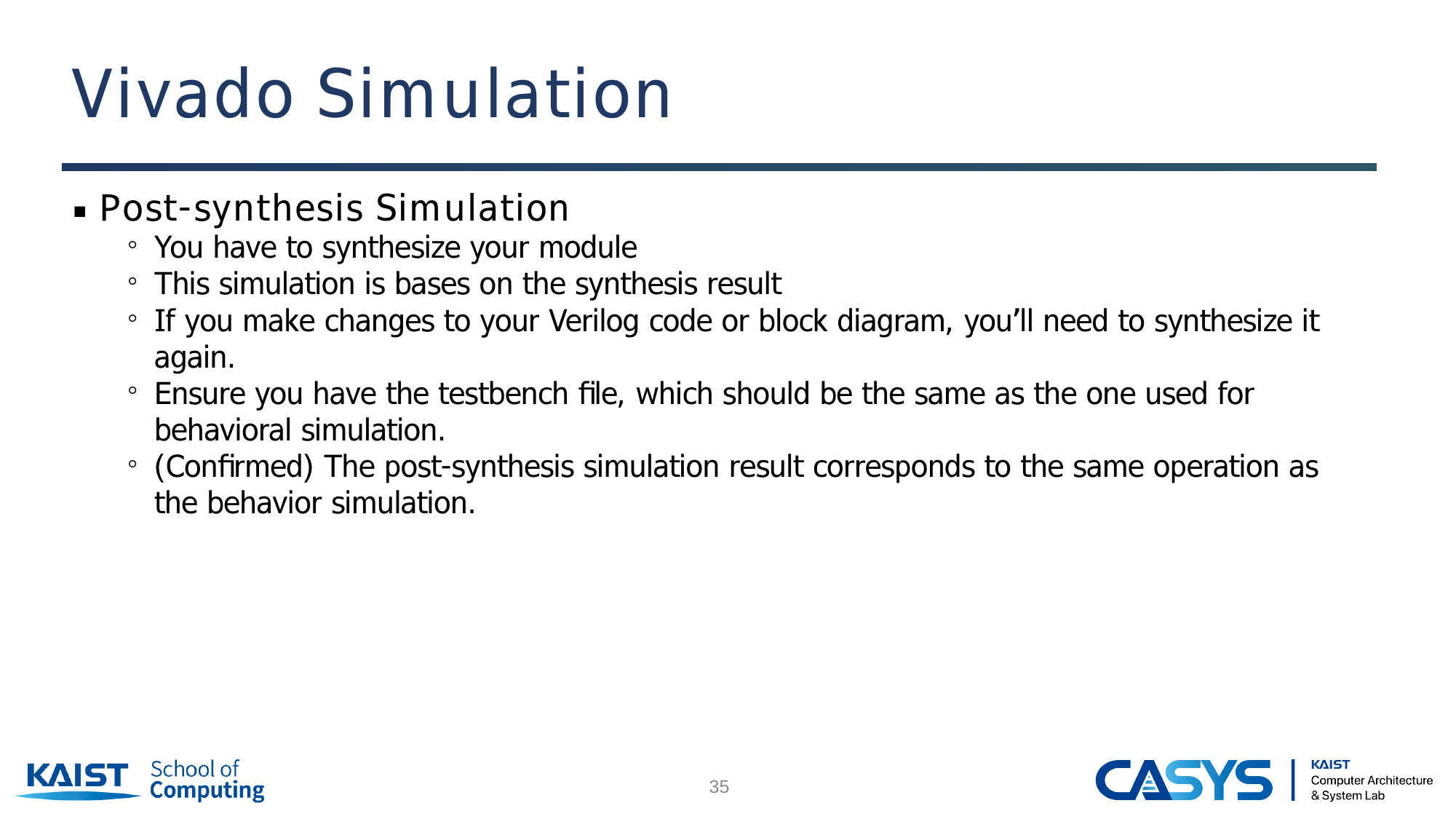

# Vivado Simulation
Post-synthesis Simulation
You have to synthesize your module
This simulation is bases on the synthesis result
If you make changes to your Verilog code or block diagram, you’ll need to synthesize it again.
Ensure you have the testbench file, which should be the same as the one used for behavioral simulation.
(Confirmed) The post-synthesis simulation result corresponds to the same operation as the behavior simulation.

35